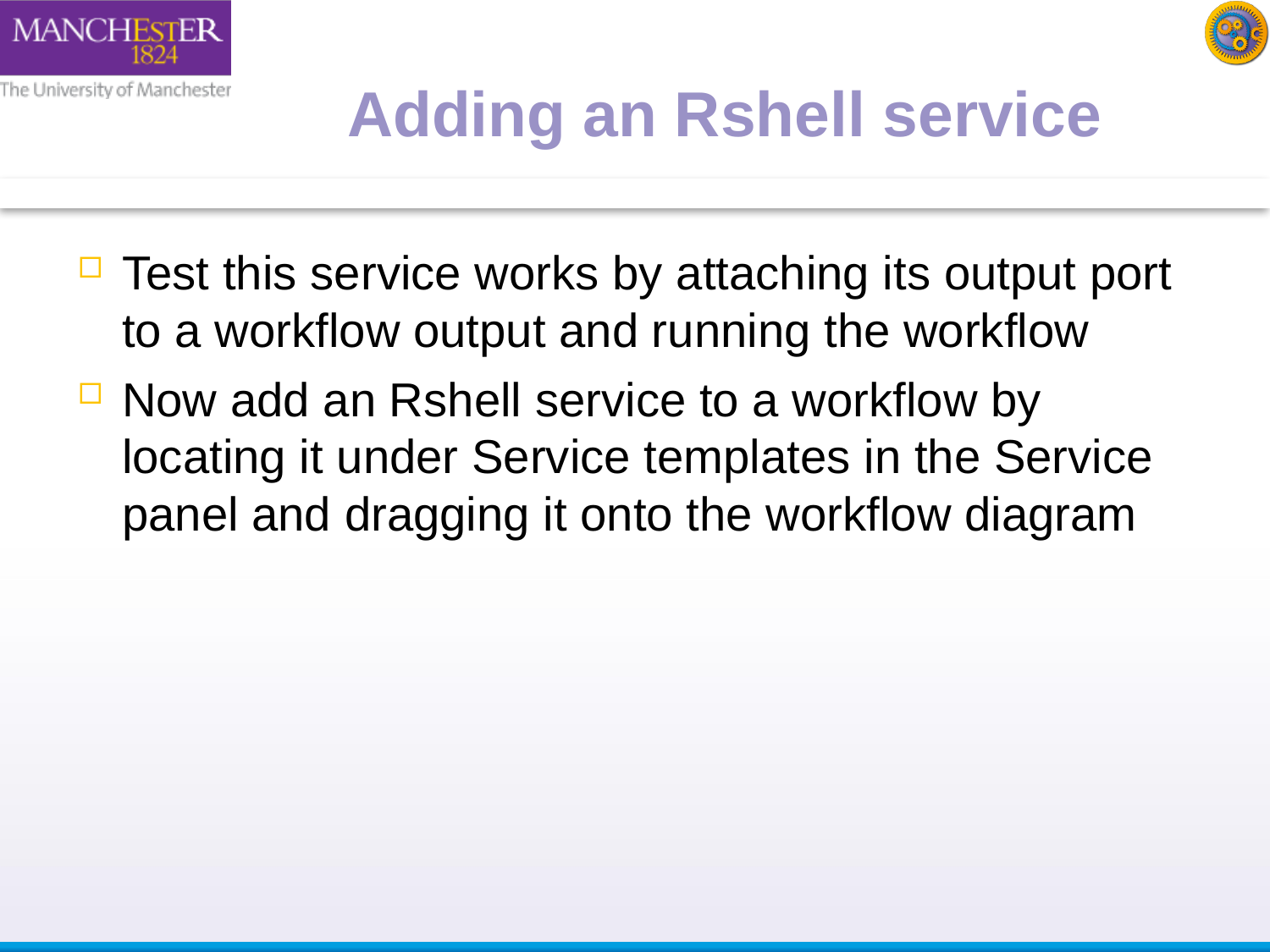

Adding an Rshell service
Test this service works by attaching its output port to a workflow output and running the workflow
Now add an Rshell service to a workflow by locating it under Service templates in the Service panel and dragging it onto the workflow diagram